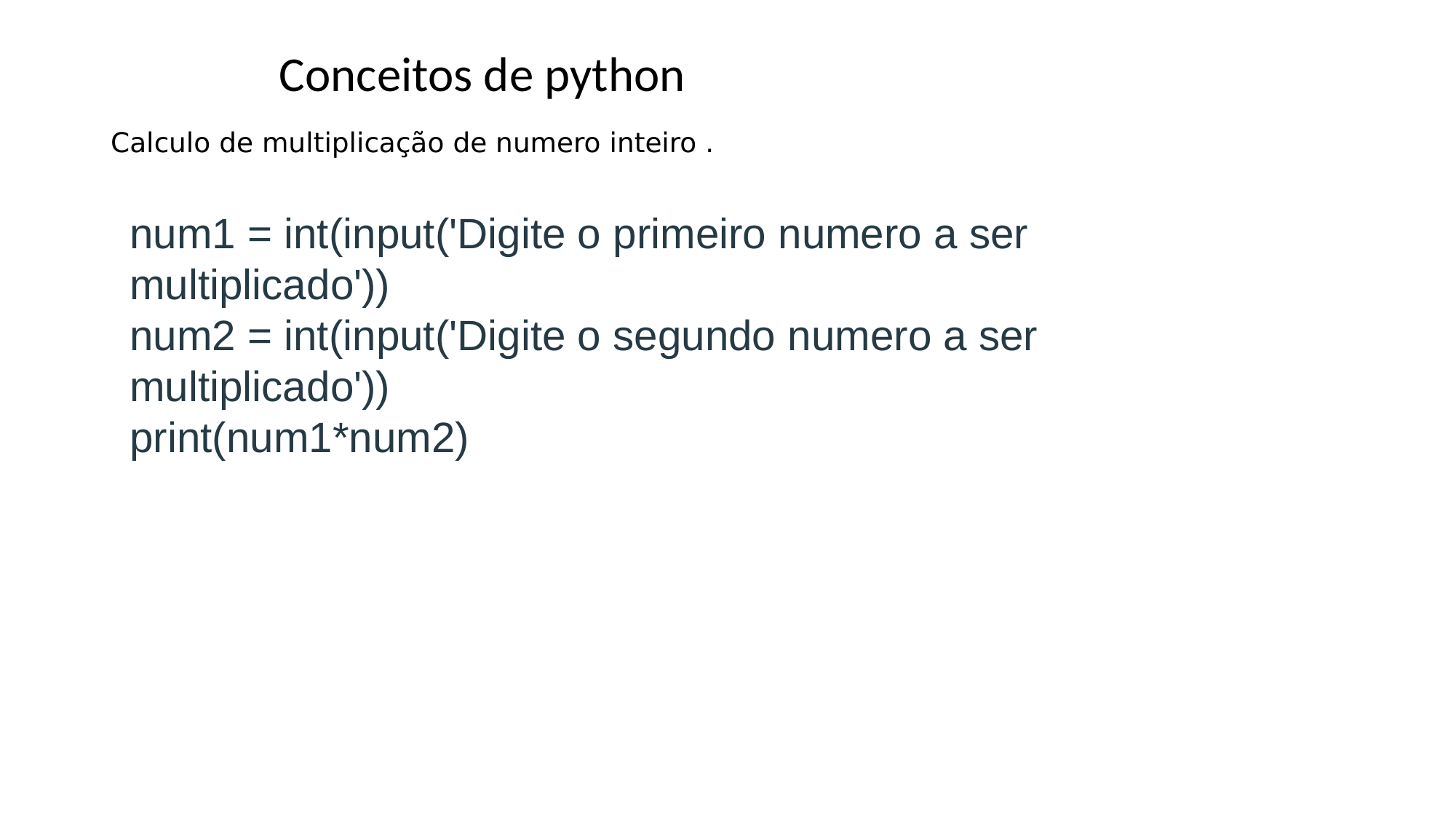

# Conceitos de python
Calculo de multiplicação de numero inteiro .

num1 = int(input('Digite o primeiro numero a ser multiplicado'))
num2 = int(input('Digite o segundo numero a ser multiplicado'))
print(num1*num2)